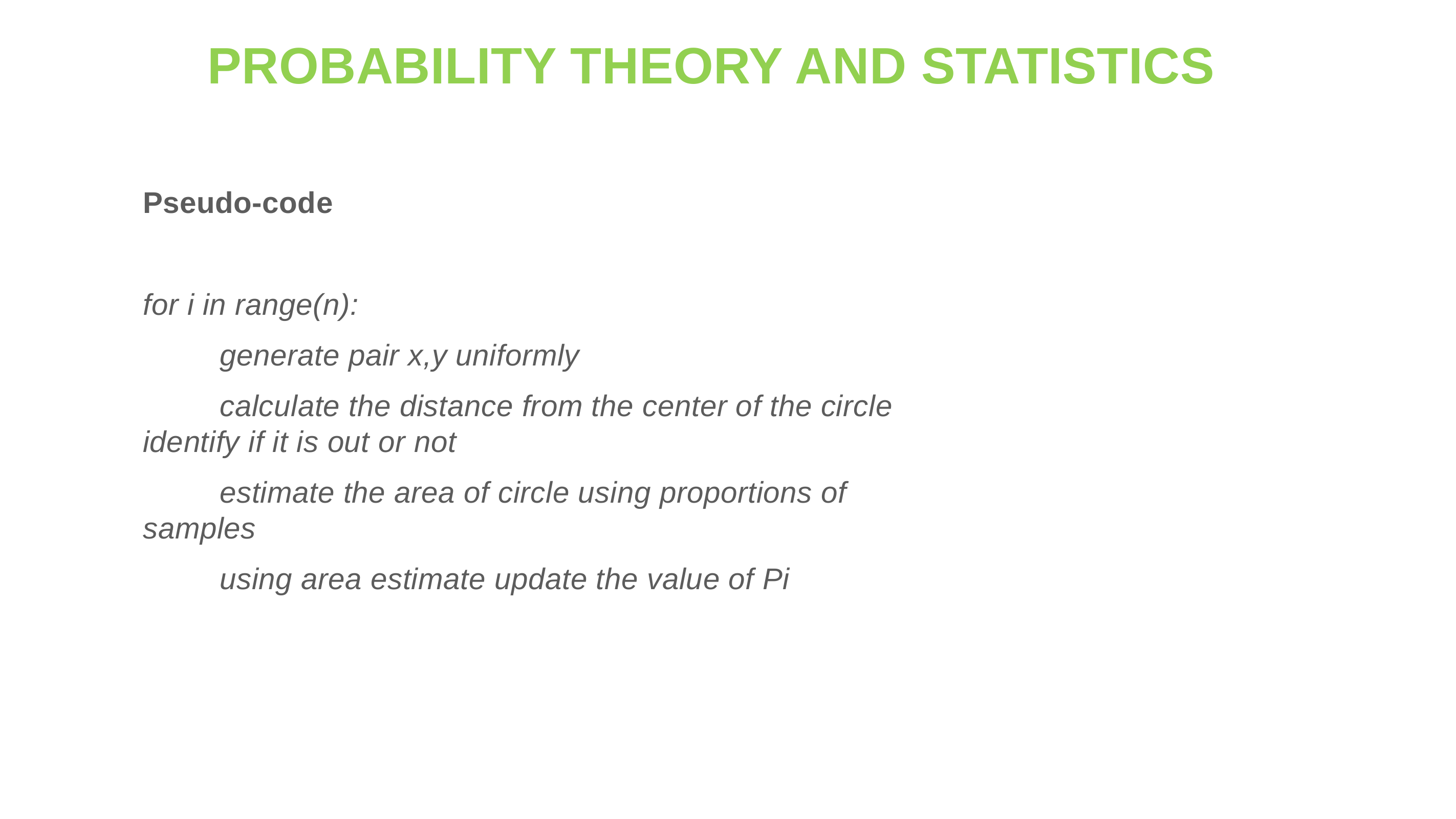

PROBABILITY THEORY AND STATISTICS
Pseudo-code

for i in range(n):
	generate pair x,y uniformly
	calculate the distance from the center of the circle 	identify if it is out or not
	estimate the area of circle using proportions of samples
	using area estimate update the value of Pi